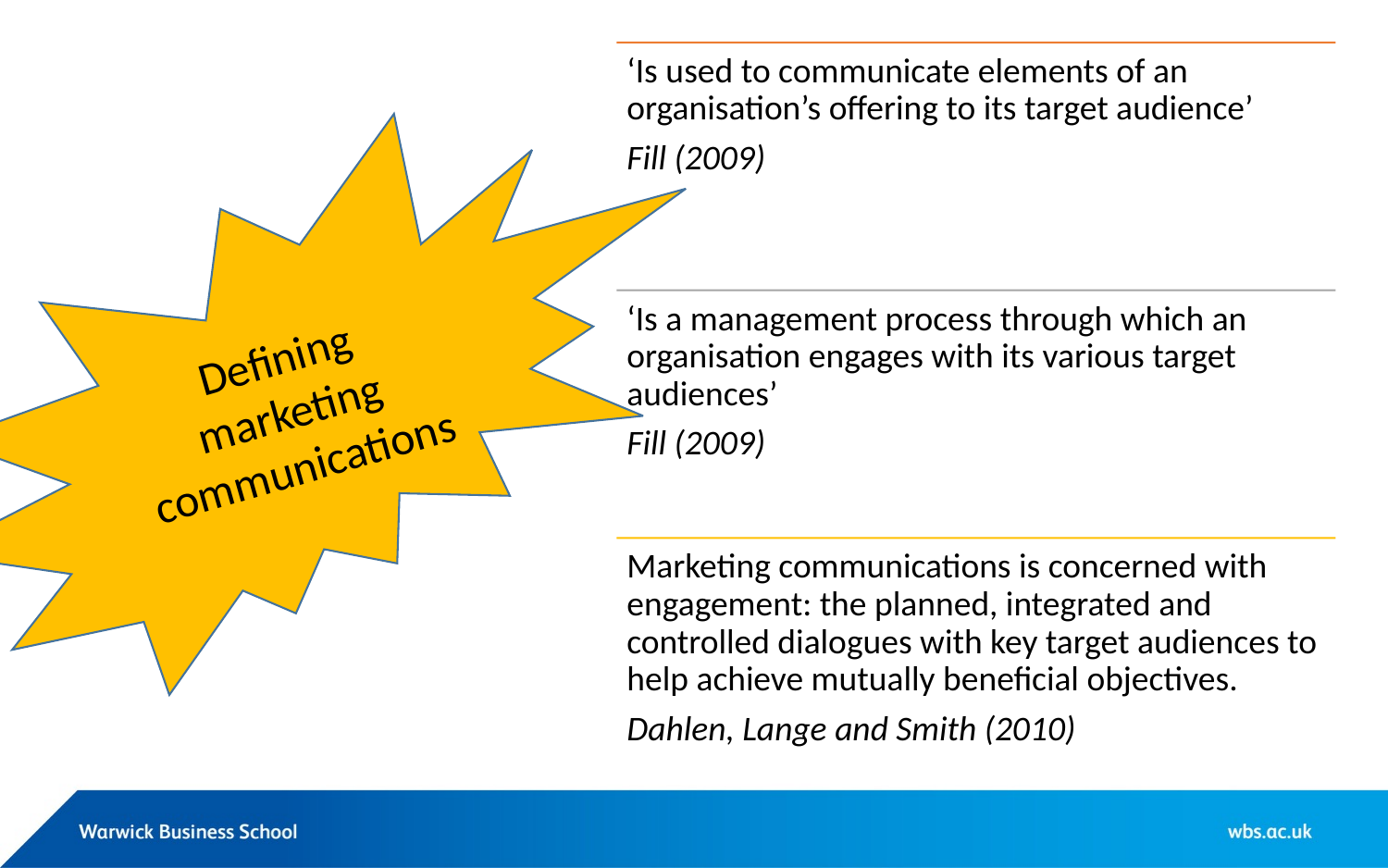

‘Is used to communicate elements of an organisation’s offering to its target audience’
Fill (2009)
‘Is a management process through which an organisation engages with its various target audiences’
Fill (2009)
Marketing communications is concerned with engagement: the planned, integrated and controlled dialogues with key target audiences to help achieve mutually beneficial objectives.
Dahlen, Lange and Smith (2010)
Defining marketing communications